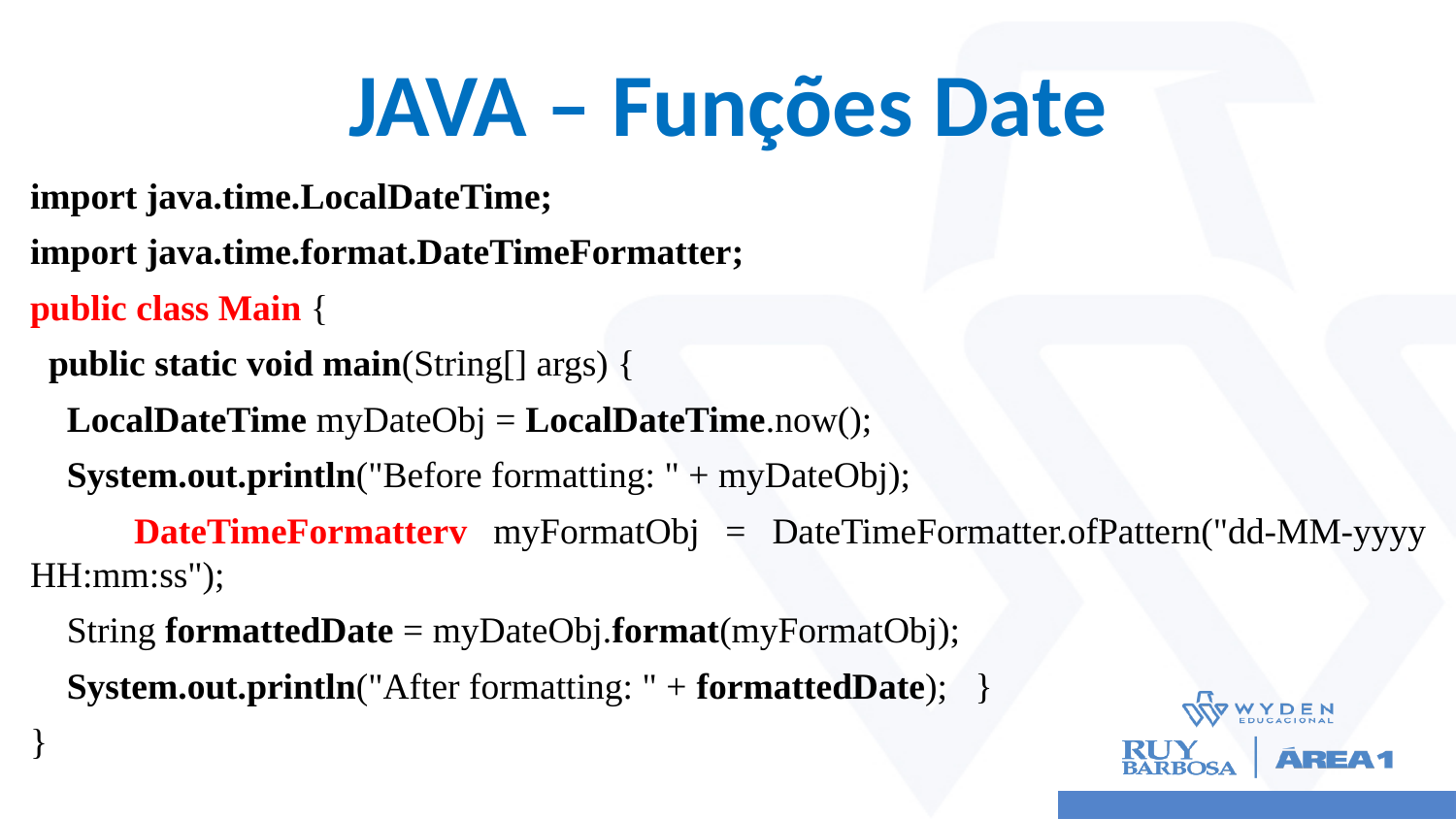

# JAVA – Funções Date
import java.time.LocalDateTime;
import java.time.format.DateTimeFormatter;
public class Main {
  public static void main(String[] args) {
    LocalDateTime myDateObj = LocalDateTime.now();
    System.out.println("Before formatting: " + myDateObj);
    DateTimeFormatterv myFormatObj = DateTimeFormatter.ofPattern("dd-MM-yyyy HH:mm:ss");
    String formattedDate = myDateObj.format(myFormatObj);
    System.out.println("After formatting: " + formattedDate);   }
}